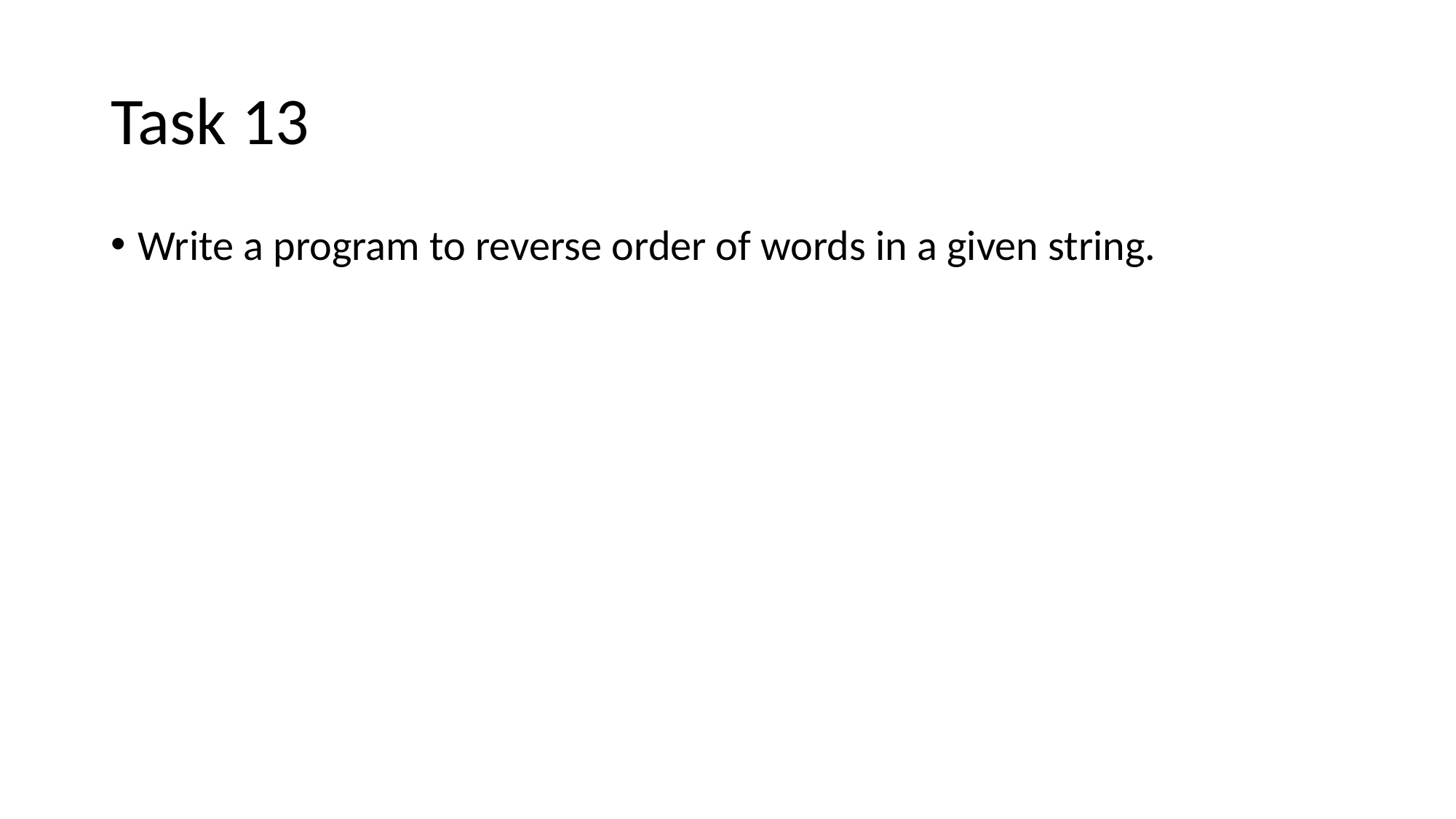

# Task 13
Write a program to reverse order of words in a given string.